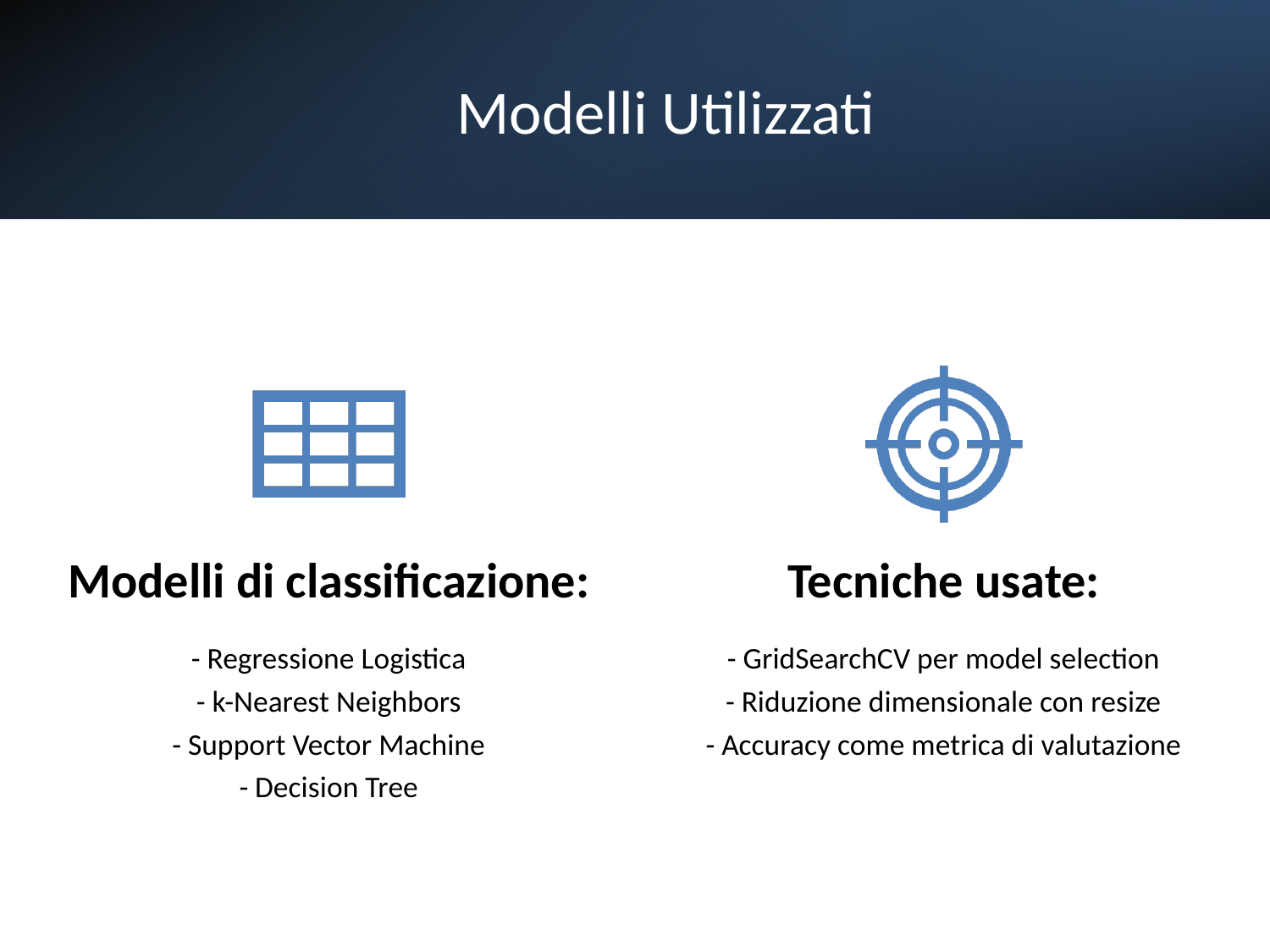

# Modelli Utilizzati
Modelli di classificazione:
- Regressione Logistica
- k-Nearest Neighbors
- Support Vector Machine
- Decision Tree
Tecniche usate:
- GridSearchCV per model selection
- Riduzione dimensionale con resize
- Accuracy come metrica di valutazione